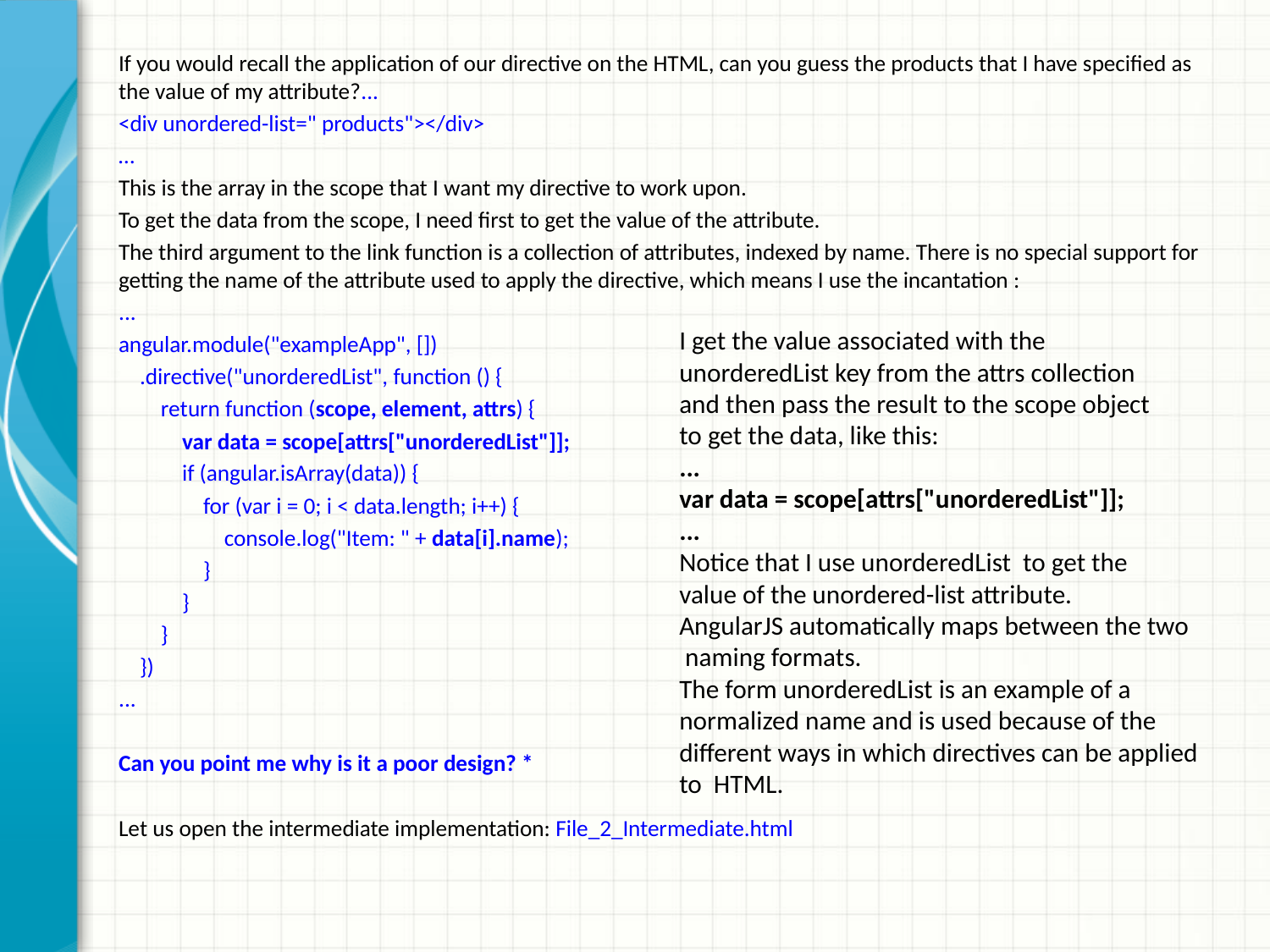

If you would recall the application of our directive on the HTML, can you guess the products that I have specified as the value of my attribute?...
<div unordered-list=" products"></div>
…
This is the array in the scope that I want my directive to work upon.
To get the data from the scope, I need first to get the value of the attribute.
The third argument to the link function is a collection of attributes, indexed by name. There is no special support for getting the name of the attribute used to apply the directive, which means I use the incantation :
...
angular.module("exampleApp", [])
    .directive("unorderedList", function () {
        return function (scope, element, attrs) {
            var data = scope[attrs["unorderedList"]];
            if (angular.isArray(data)) {
                for (var i = 0; i < data.length; i++) {
                    console.log("Item: " + data[i].name);
                }
            }
        }
    })
...

Can you point me why is it a poor design? *

Let us open the intermediate implementation: File_2_Intermediate.html

I get the value associated with the
unorderedList key from the attrs collection
and then pass the result to the scope object
to get the data, like this:
...
var data = scope[attrs["unorderedList"]];
...
Notice that I use unorderedList  to get the
value of the unordered-list attribute.
AngularJS automatically maps between the two
 naming formats.
The form unorderedList is an example of a
normalized name and is used because of the
different ways in which directives can be applied to  HTML.